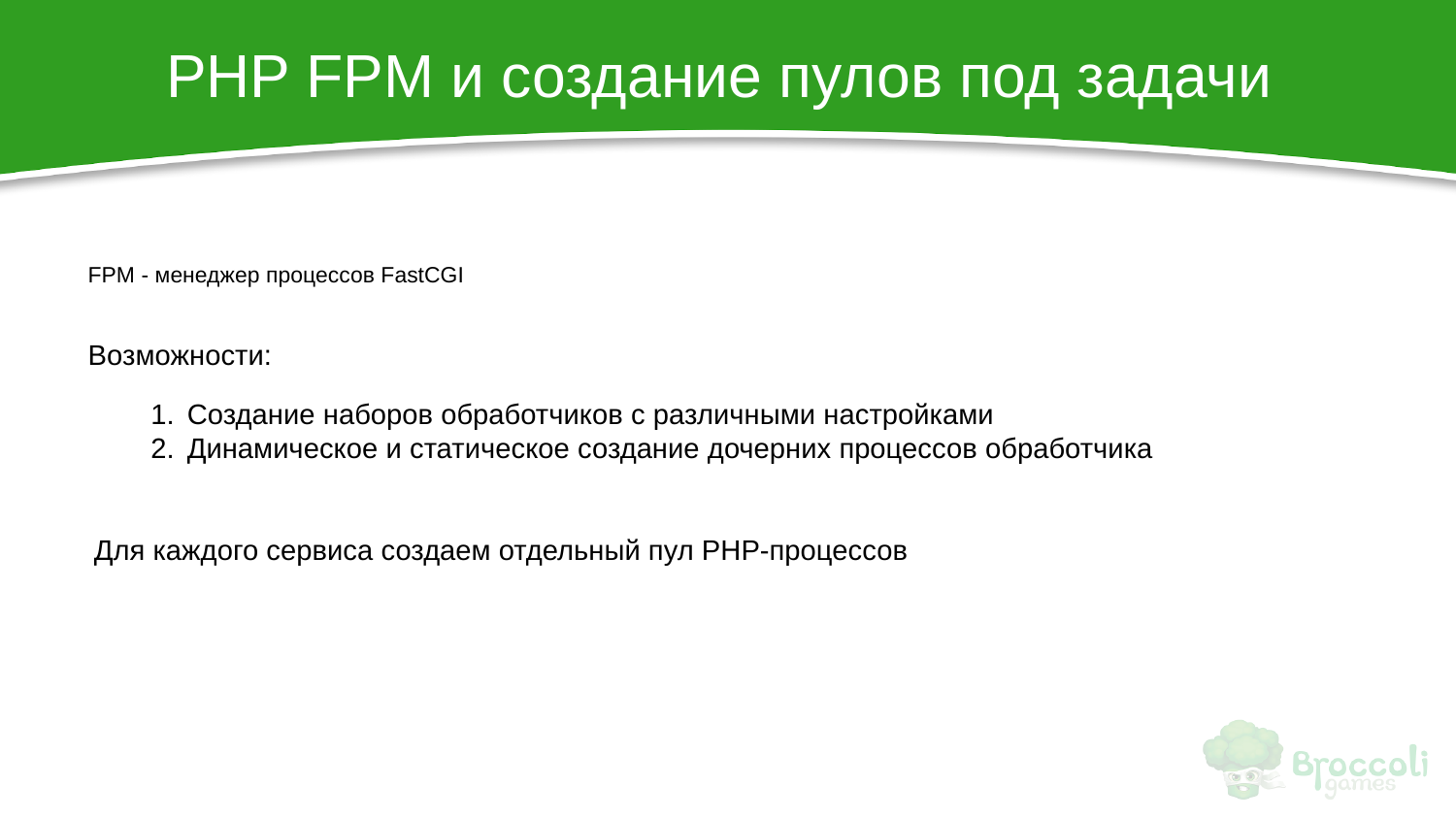

# PHP FPM и создание пулов под задачи
FPM - менеджер процессов FastCGI
Возможности:
Создание наборов обработчиков с различными настройками
Динамическое и статическое создание дочерних процессов обработчика
Для каждого сервиса создаем отдельный пул PHP-процессов